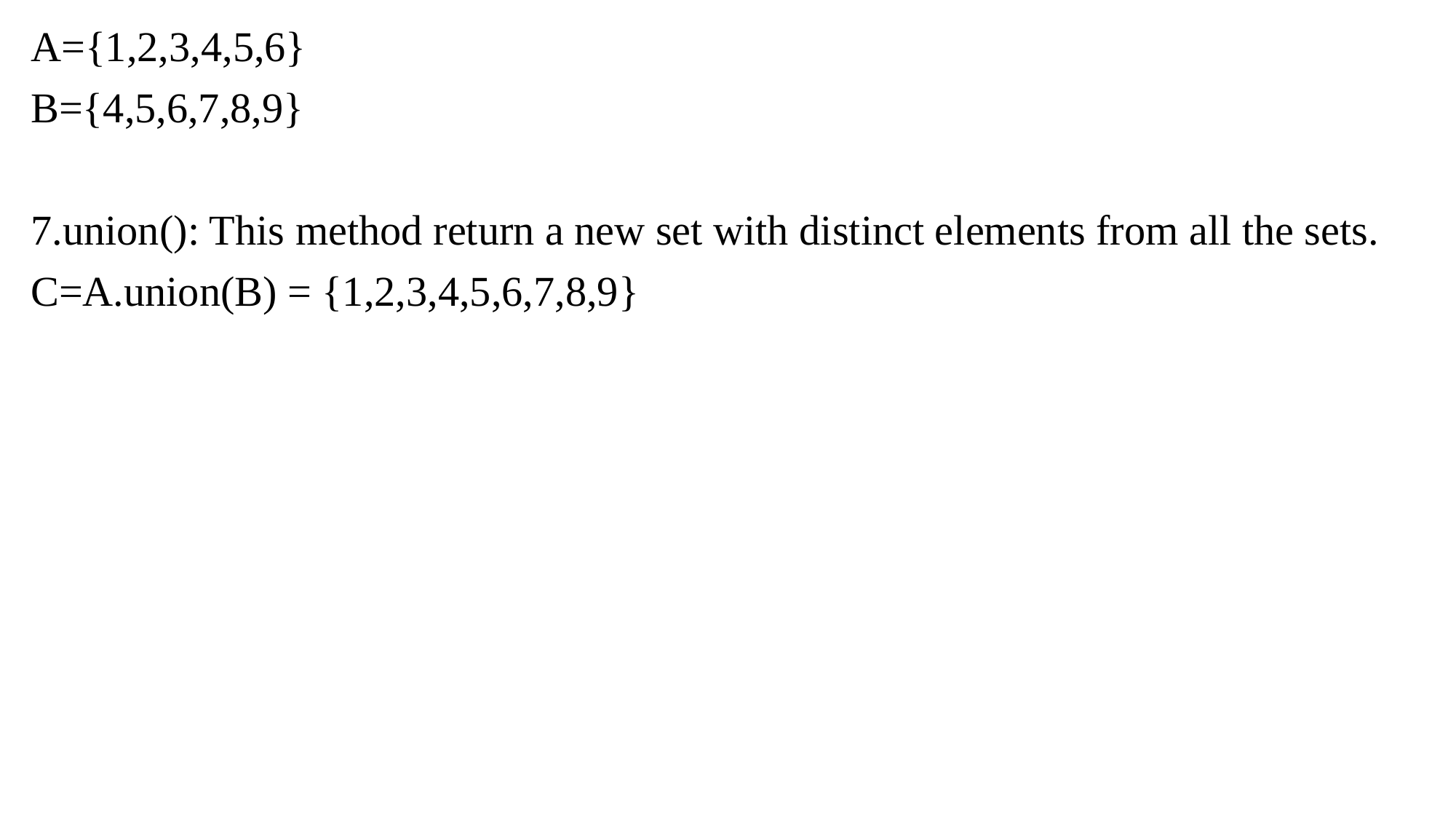

A={1,2,3,4,5,6}
B={4,5,6,7,8,9}

7.union(): This method return a new set with distinct elements from all the sets.
C=A.union(B) = {1,2,3,4,5,6,7,8,9}